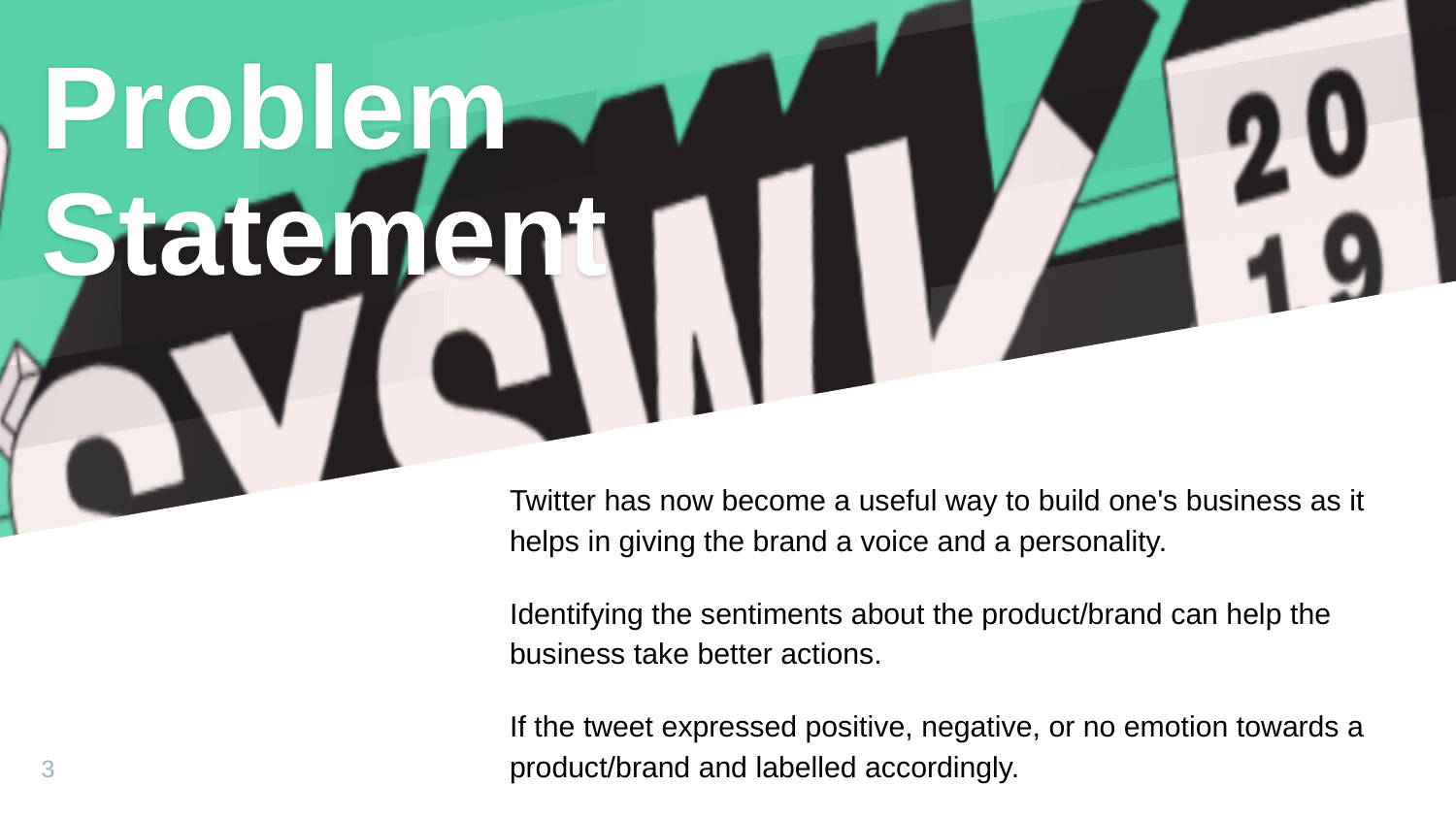

# Problem Statement

Twitter has now become a useful way to build one's business as it helps in giving the brand a voice and a personality.
Identifying the sentiments about the product/brand can help the business take better actions.
If the tweet expressed positive, negative, or no emotion towards a product/brand and labelled accordingly.

3